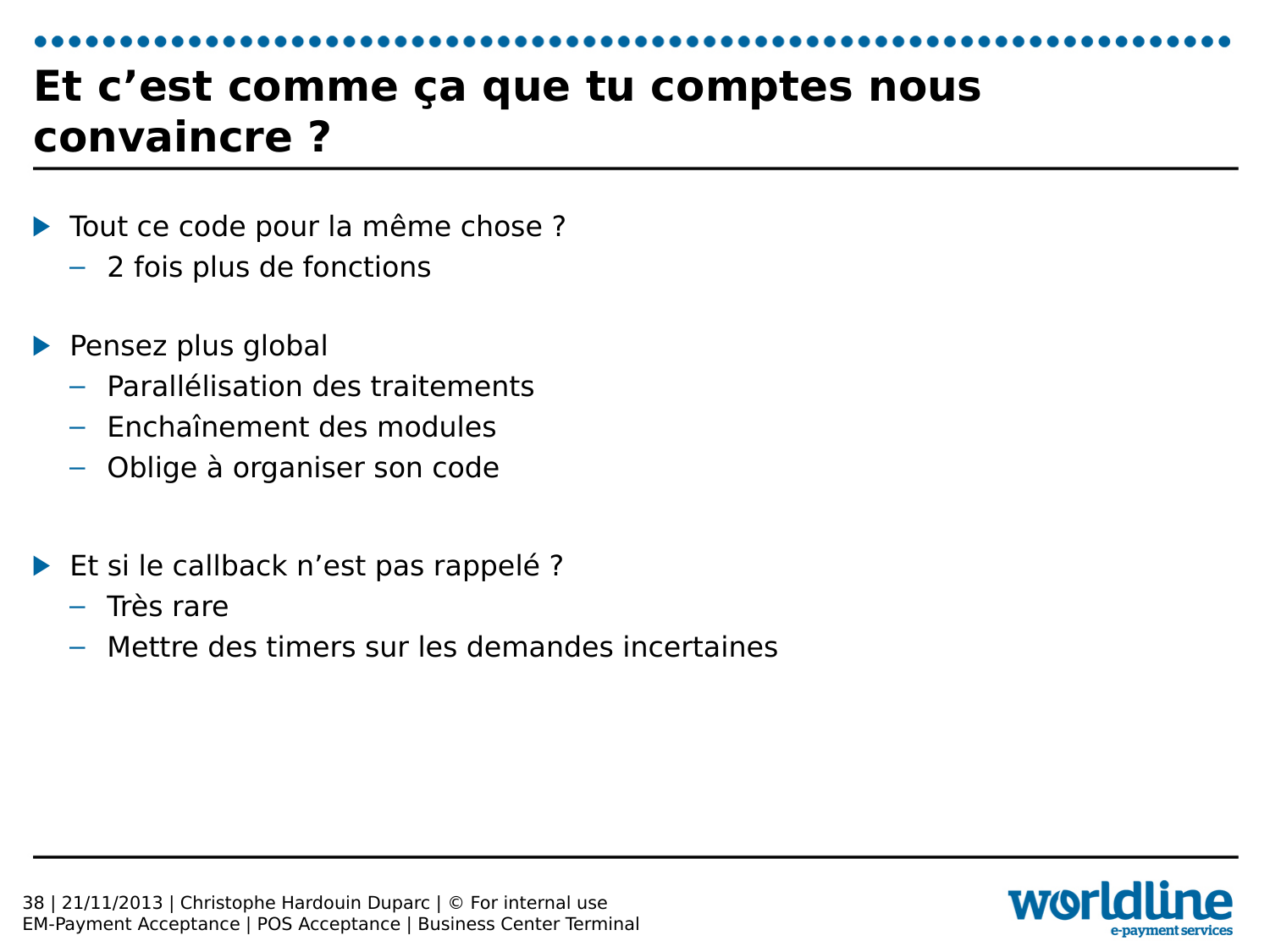

# Et c’est comme ça que tu comptes nous convaincre ?
Tout ce code pour la même chose ?
2 fois plus de fonctions

Pensez plus global
Parallélisation des traitements
Enchaînement des modules
Oblige à organiser son code

Et si le callback n’est pas rappelé ?
Très rare
Mettre des timers sur les demandes incertaines